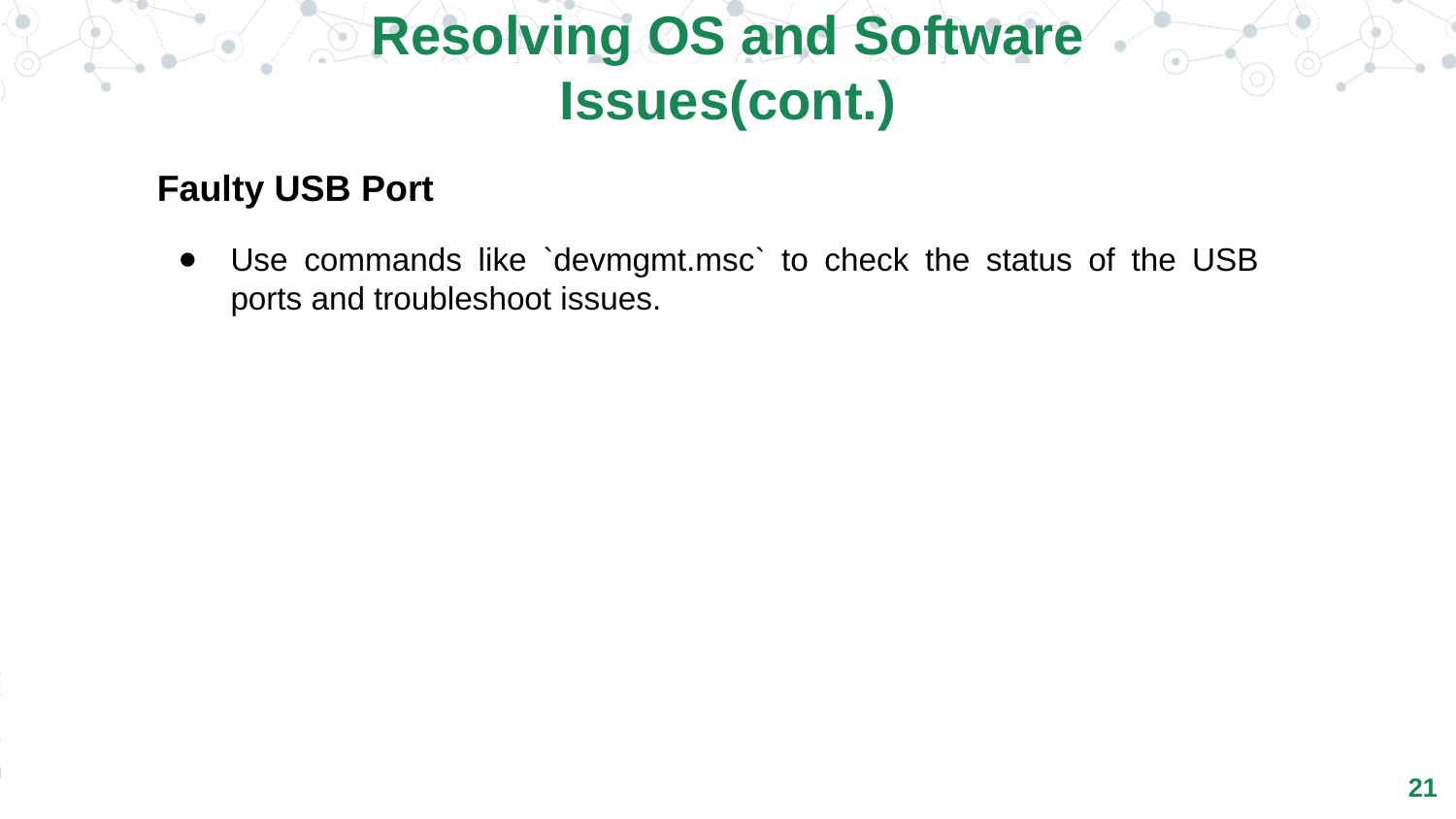

Resolving OS and Software Issues(cont.)

 Faulty USB Port
Use commands like `devmgmt.msc` to check the status of the USB ports and troubleshoot issues.
21